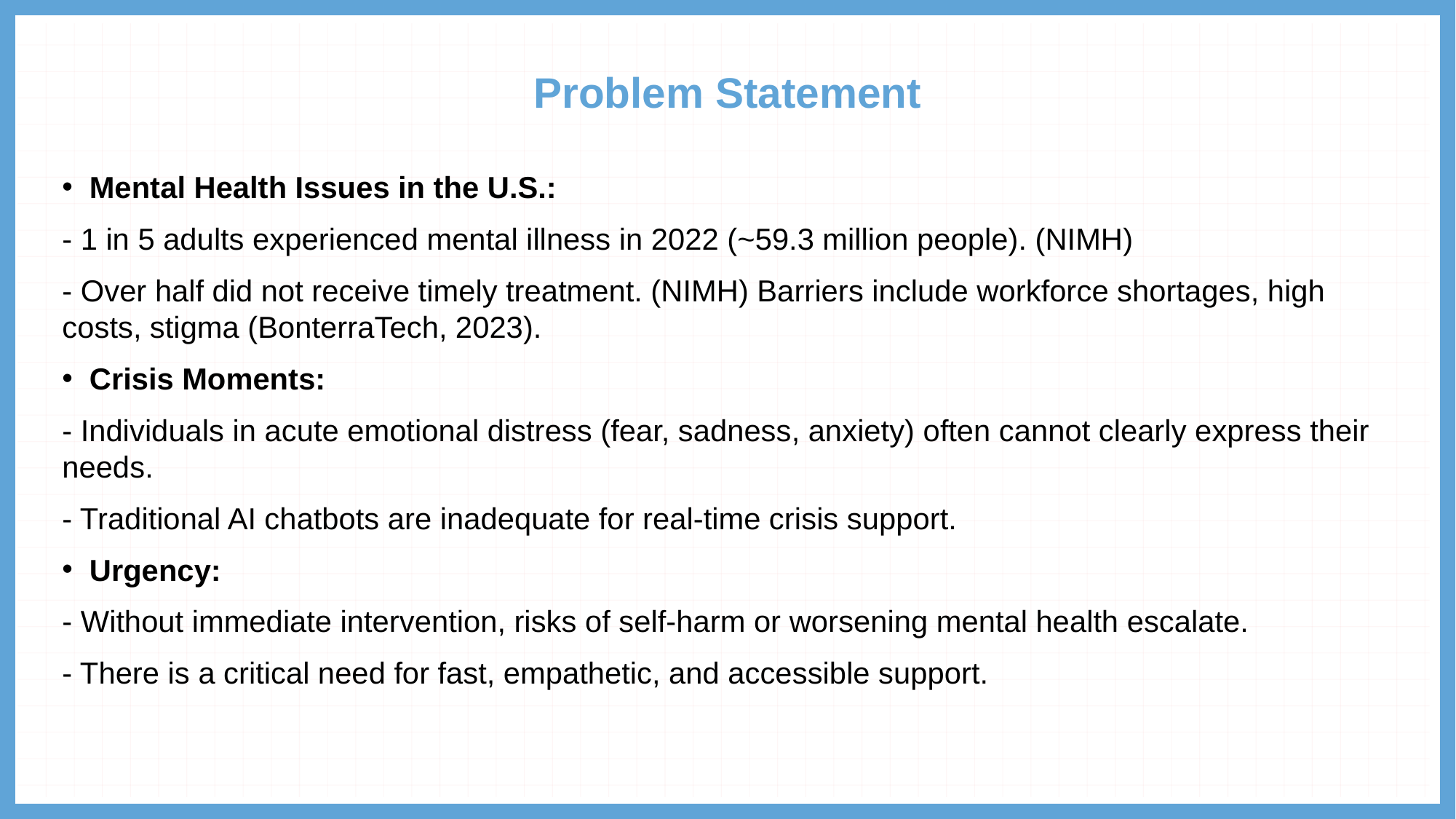

# Problem Statement
Mental Health Issues in the U.S.:
- 1 in 5 adults experienced mental illness in 2022 (~59.3 million people). (NIMH)
- Over half did not receive timely treatment. (NIMH) Barriers include workforce shortages, high costs, stigma (BonterraTech, 2023).
Crisis Moments:
- Individuals in acute emotional distress (fear, sadness, anxiety) often cannot clearly express their needs.
- Traditional AI chatbots are inadequate for real-time crisis support.
Urgency:
- Without immediate intervention, risks of self-harm or worsening mental health escalate.
- There is a critical need for fast, empathetic, and accessible support.